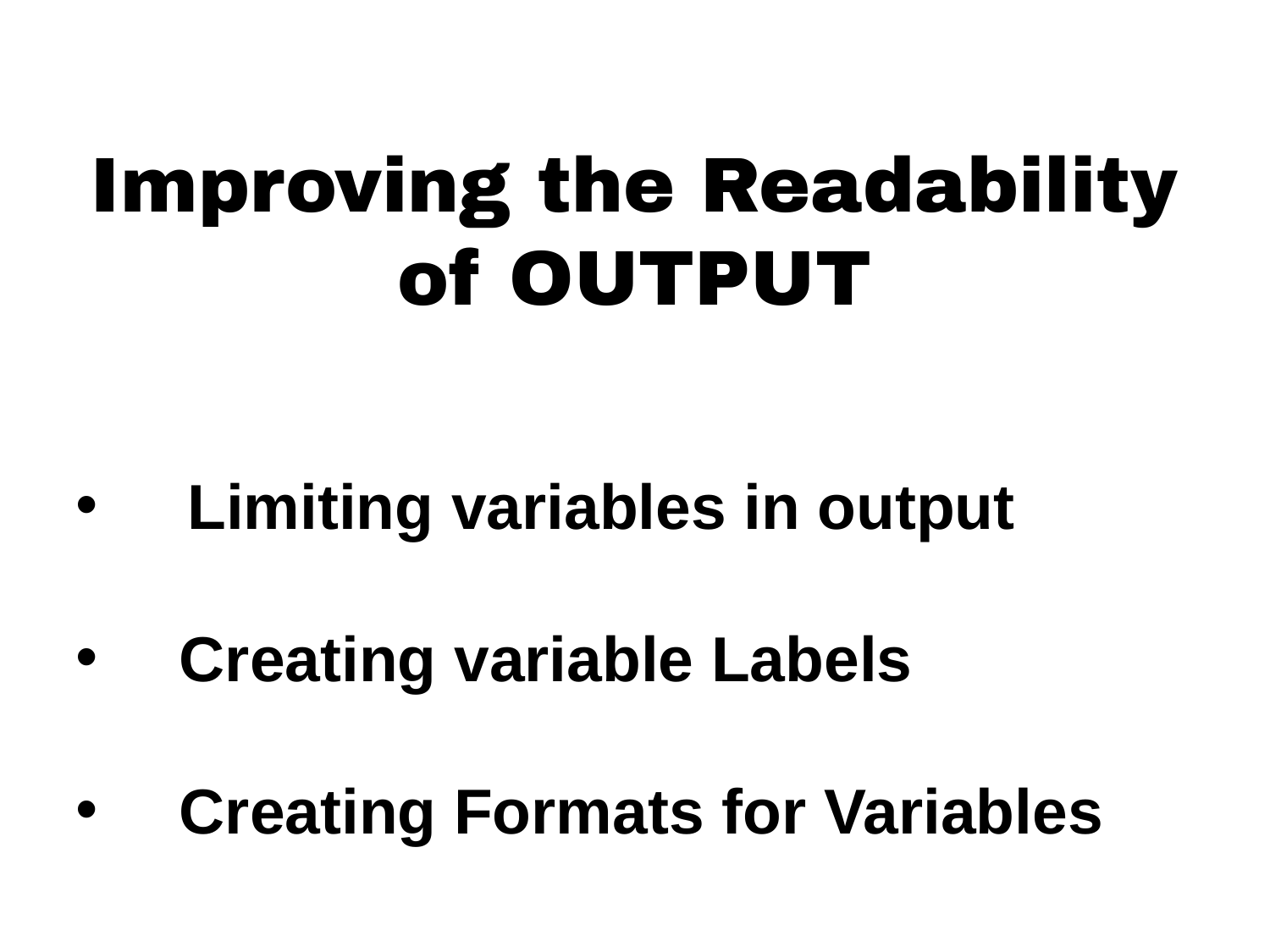

Improving the Readability of OUTPUT
Limiting variables in output

Creating variable Labels
Creating Formats for Variables